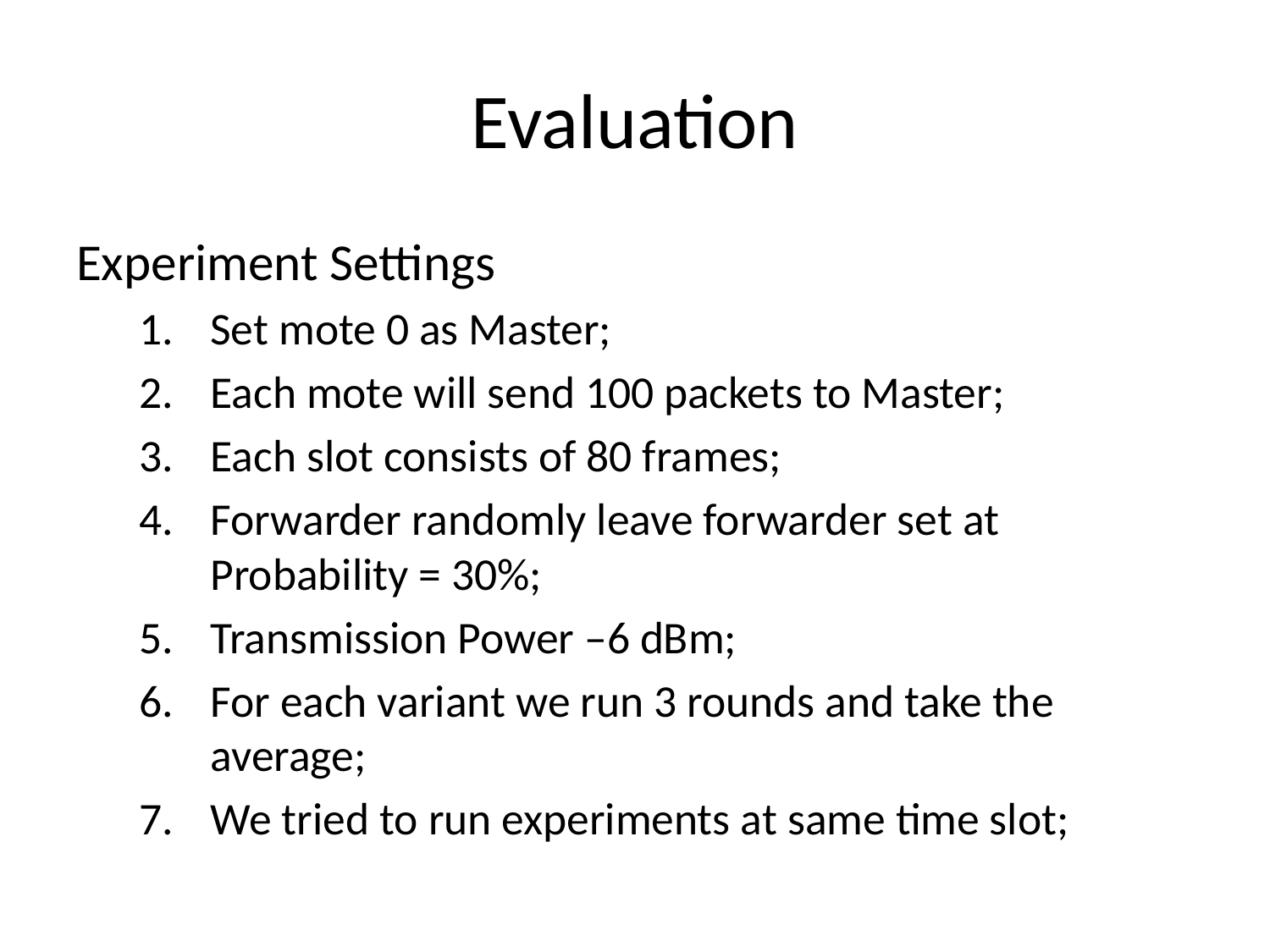

# Evaluation
Experiment Settings
Set mote 0 as Master;
Each mote will send 100 packets to Master;
Each slot consists of 80 frames;
Forwarder randomly leave forwarder set at Probability = 30%;
Transmission Power –6 dBm;
For each variant we run 3 rounds and take the average;
We tried to run experiments at same time slot;